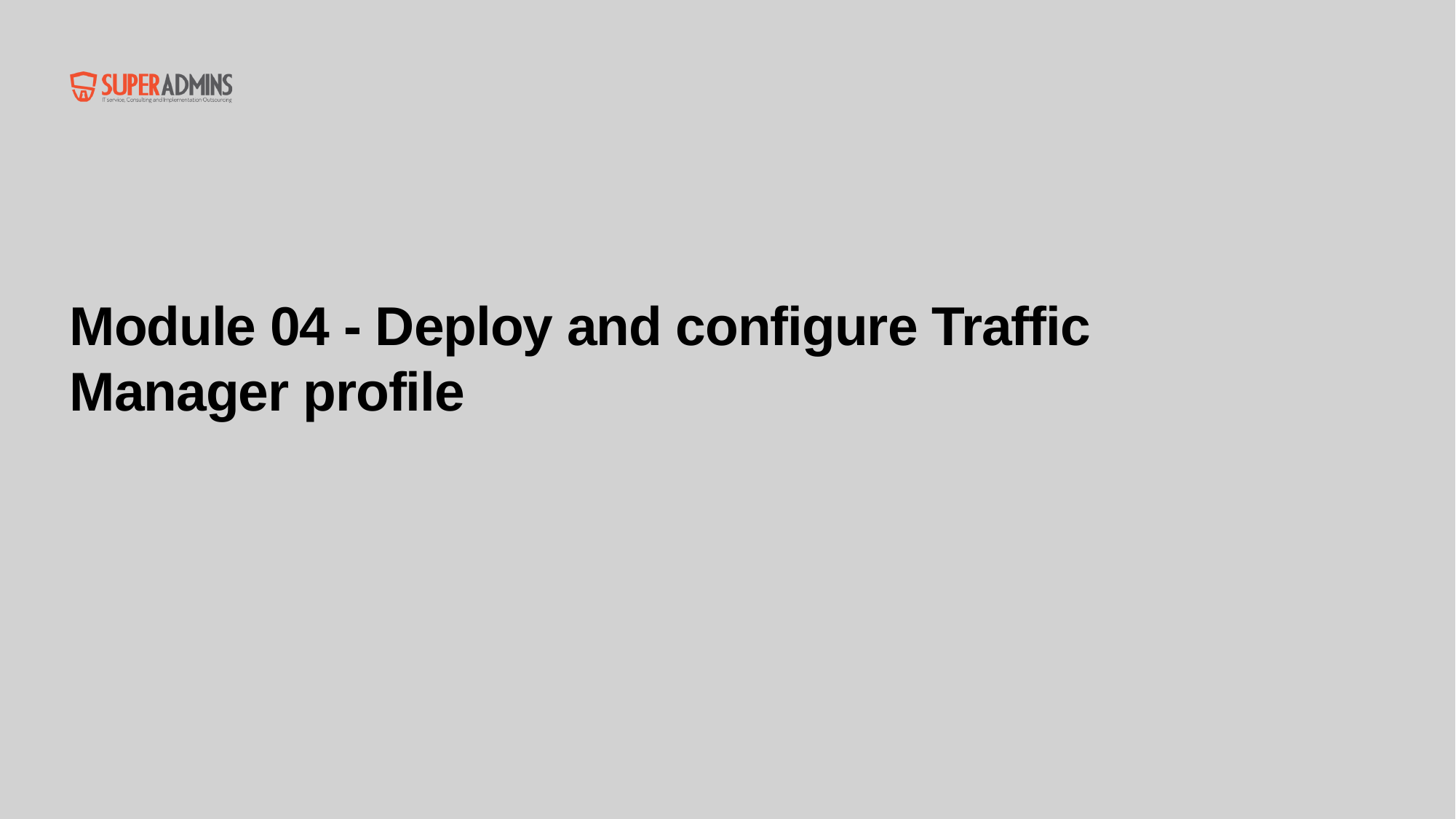

# Module 04 - Deploy and configure Traffic Manager profile